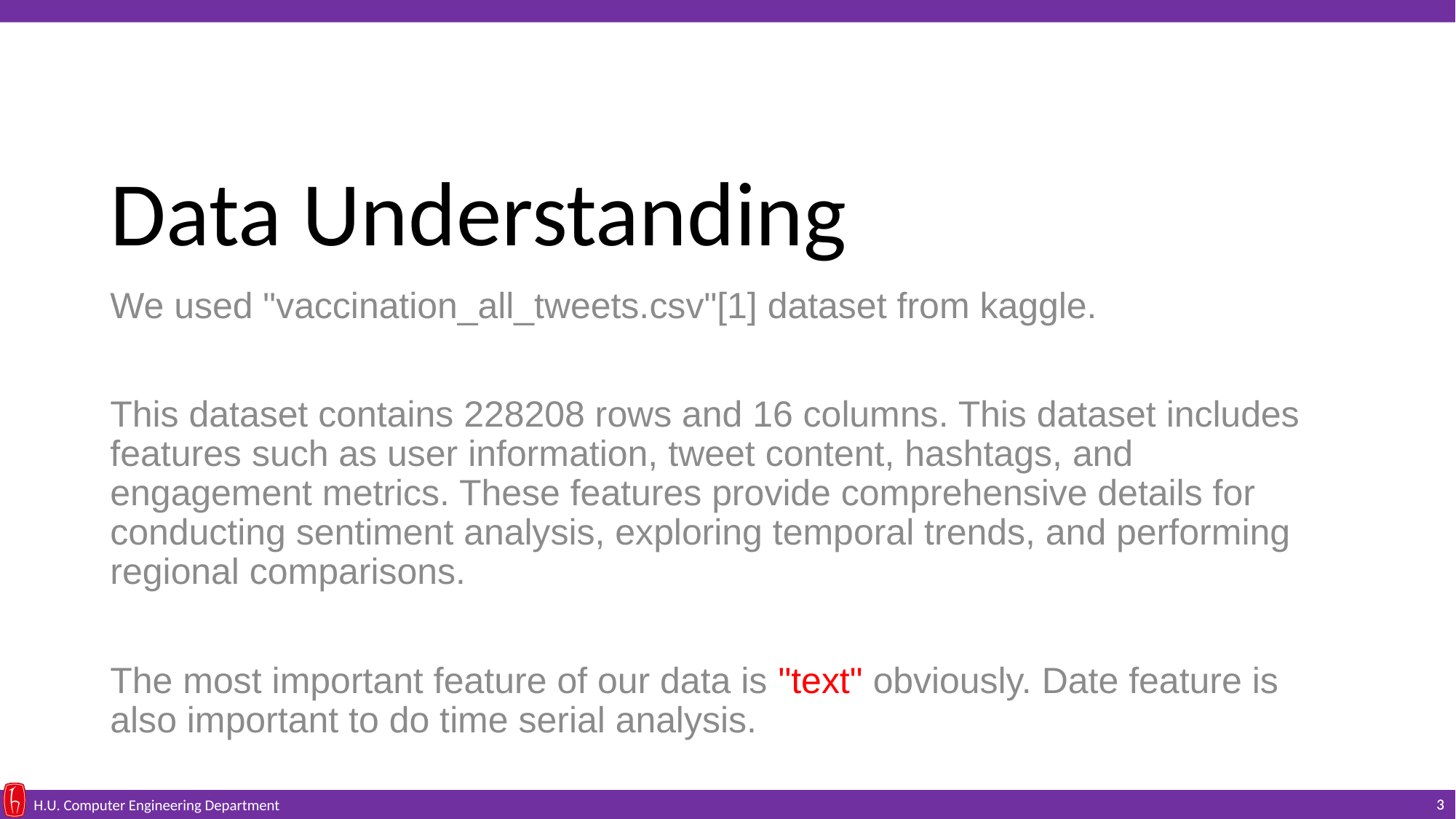

# Data Understanding
We used "vaccination_all_tweets.csv"[1] dataset from kaggle.

This dataset contains 228208 rows and 16 columns. This dataset includes features such as user information, tweet content, hashtags, and engagement metrics. These features provide comprehensive details for conducting sentiment analysis, exploring temporal trends, and performing regional comparisons.

The most important feature of our data is "text" obviously. Date feature is also important to do time serial analysis.
3